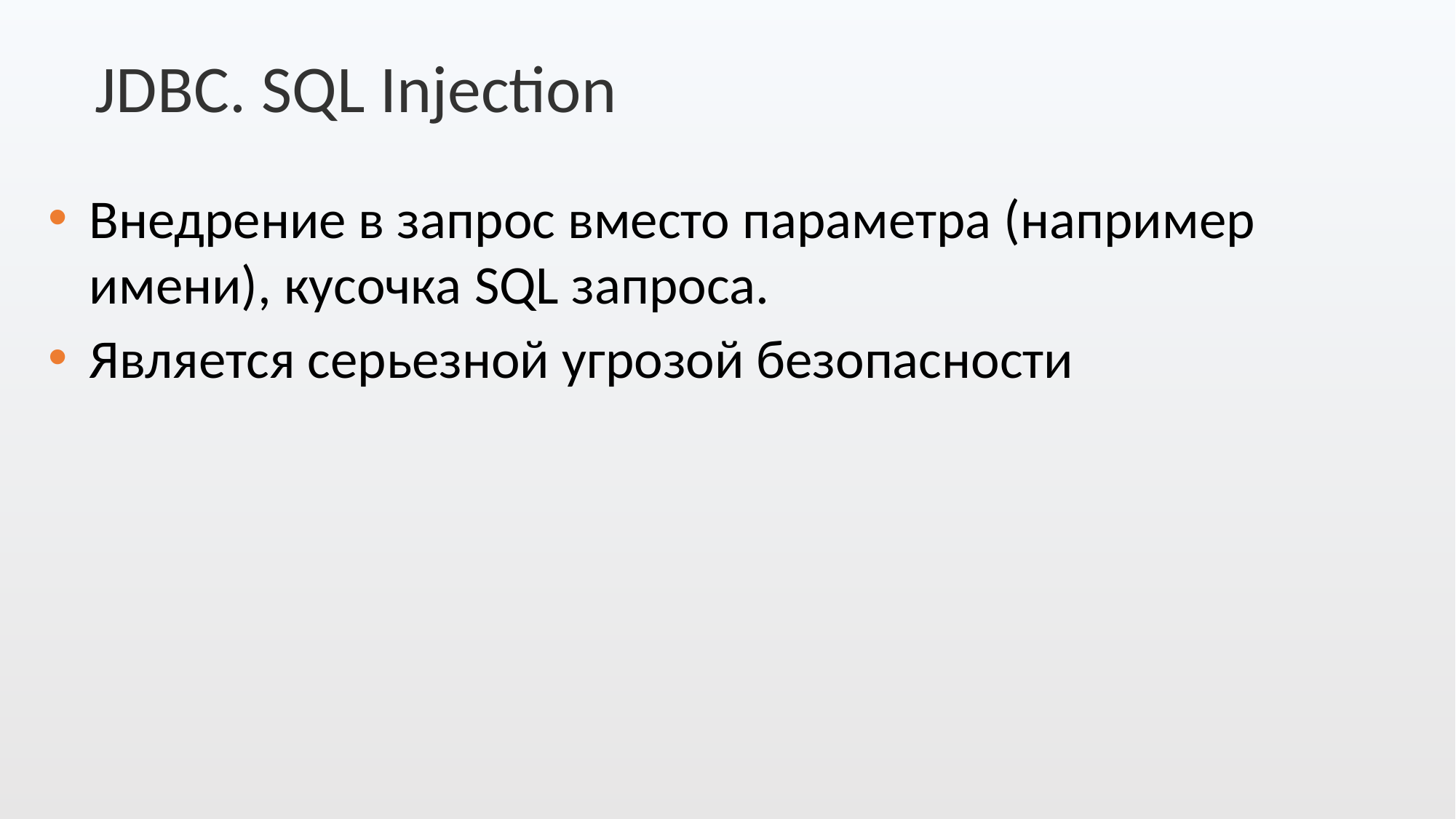

JDBC. SQL Injection
Внедрение в запрос вместо параметра (например имени), кусочка SQL запроса.
Является серьезной угрозой безопасности